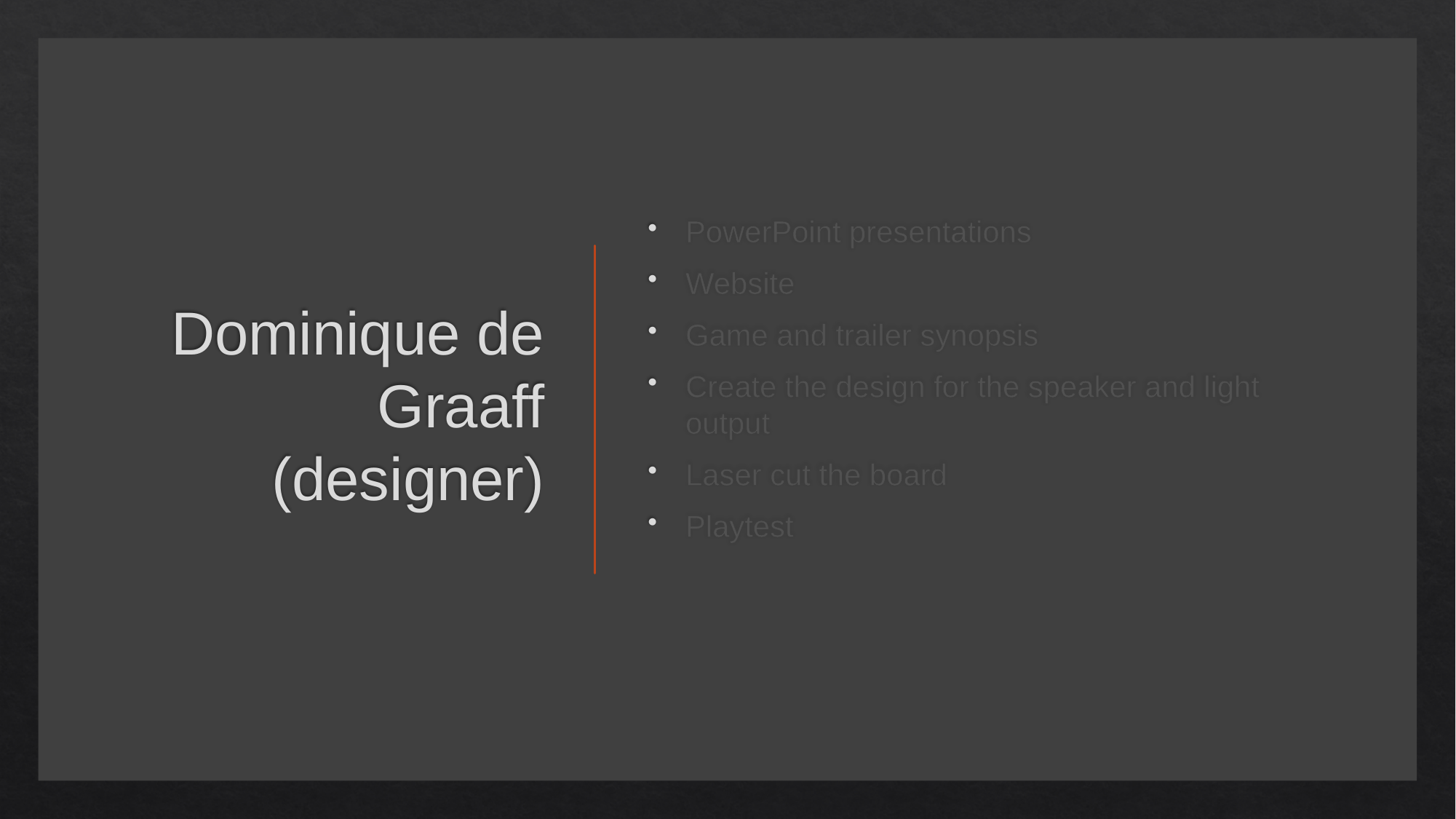

# Dominique de Graaff (designer)
PowerPoint presentations
Website
Game and trailer synopsis
Create the design for the speaker and light output
Laser cut the board
Playtest